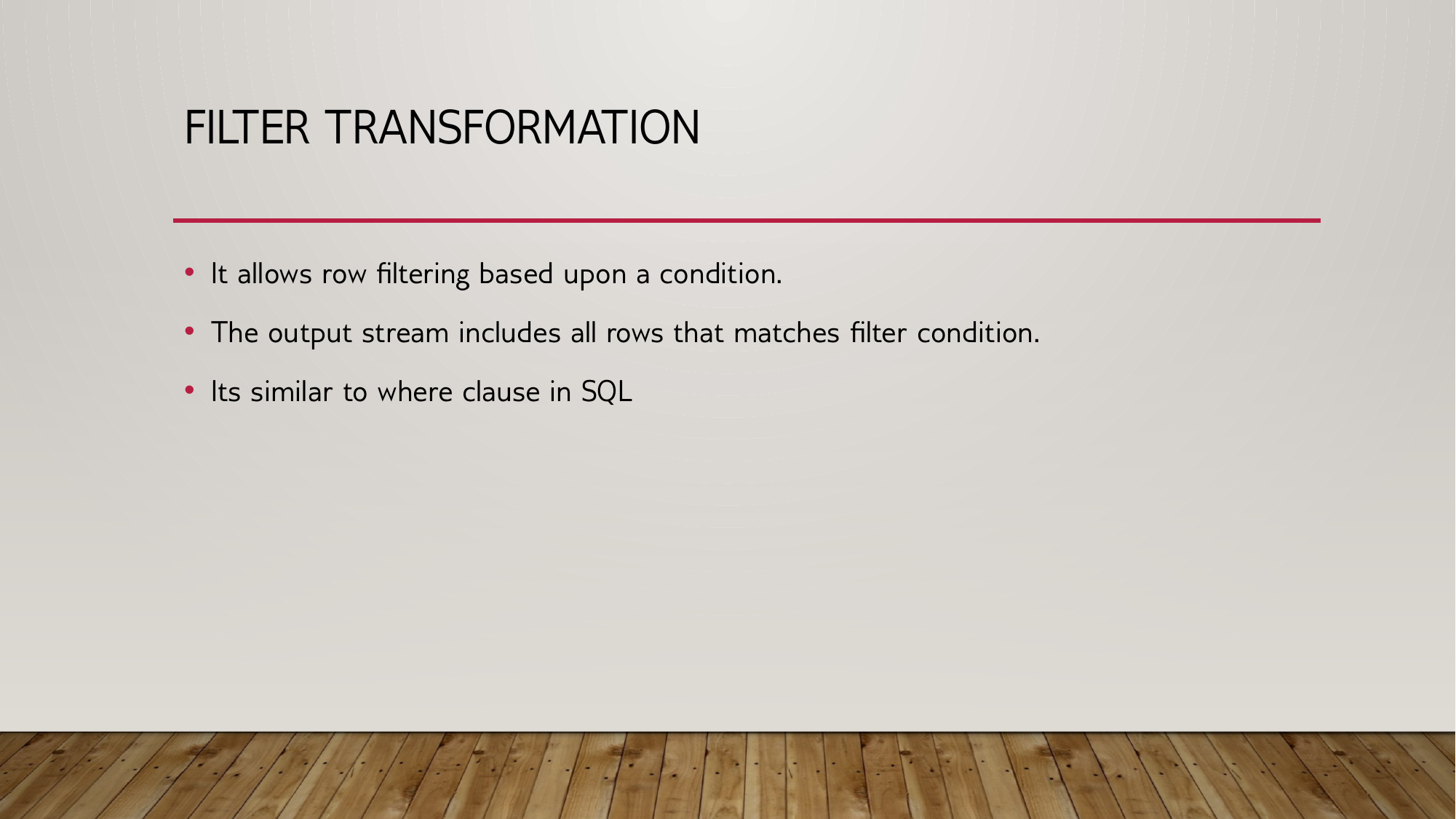

# Filter transformation
It allows row filtering based upon a condition.
The output stream includes all rows that matches filter condition.
Its similar to where clause in SQL